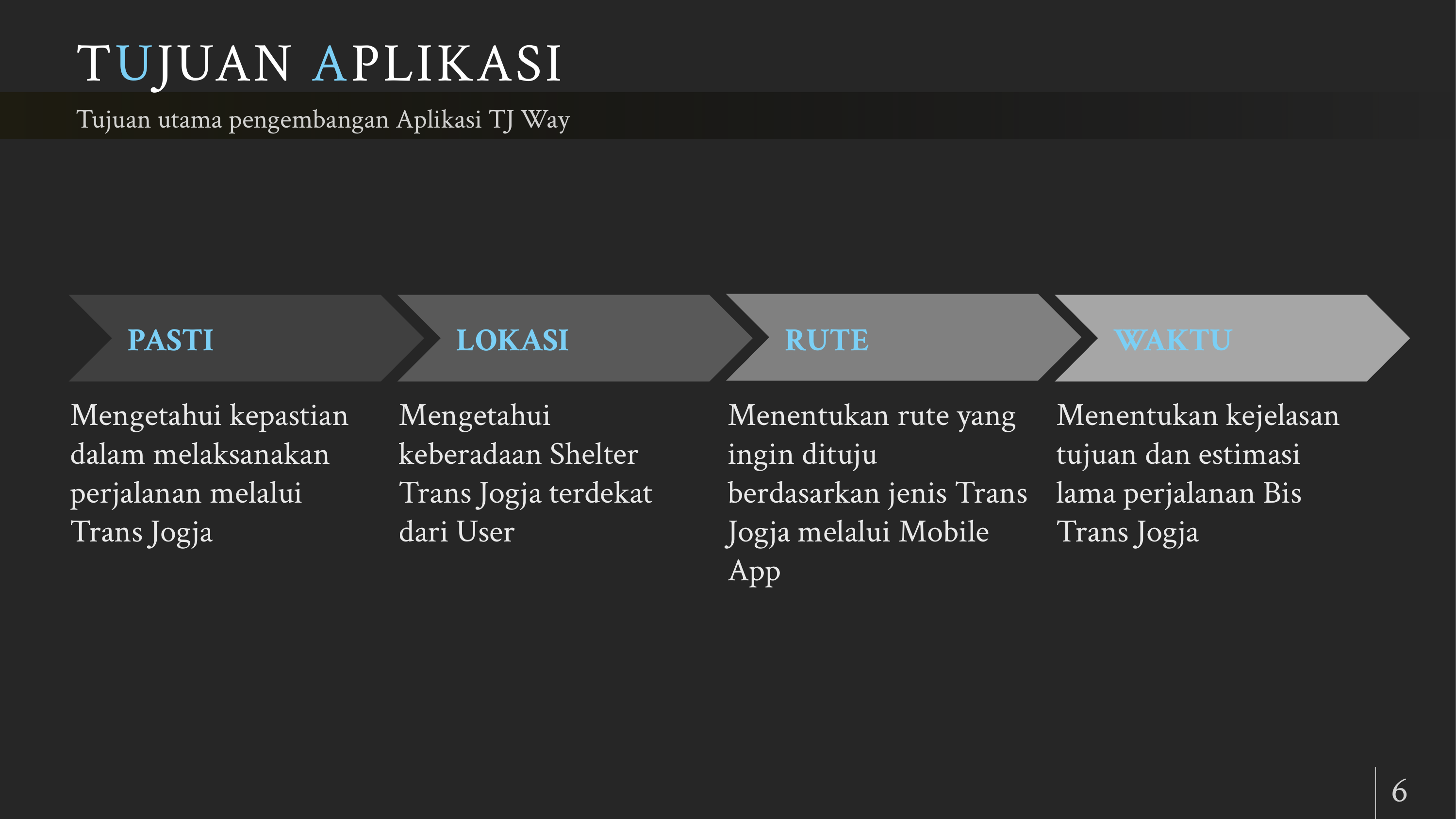

# TUJUAN APLIKASI
Tujuan utama pengembangan Aplikasi TJ Way
PASTI
LOKASI
RUTE
WAKTU
Mengetahui kepastian dalam melaksanakan perjalanan melalui Trans Jogja
Mengetahui keberadaan Shelter Trans Jogja terdekat dari User
Menentukan rute yang ingin dituju berdasarkan jenis Trans Jogja melalui Mobile App
Menentukan kejelasan tujuan dan estimasi lama perjalanan Bis Trans Jogja
6